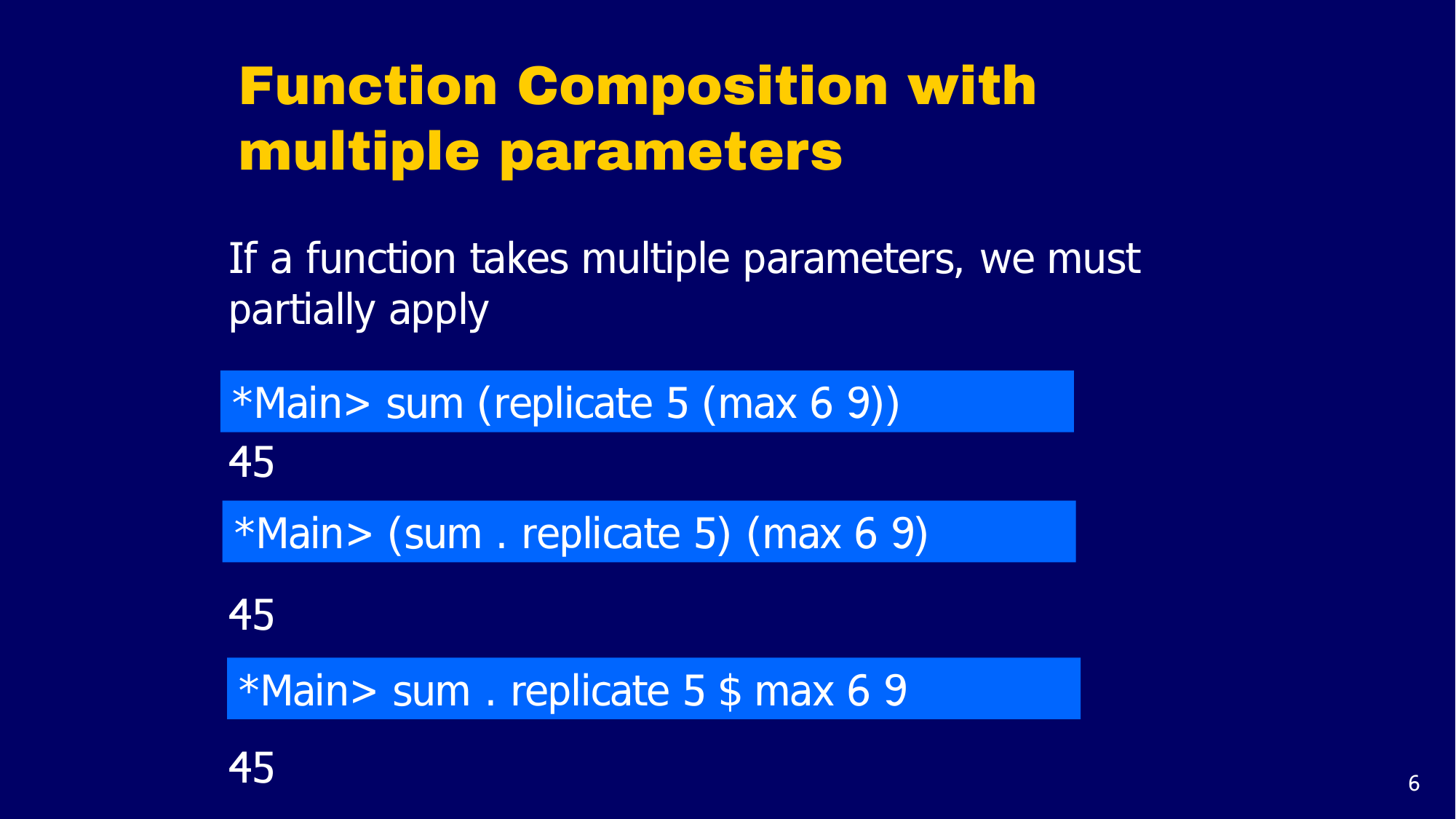

Function Composition with multiple parameters
If a function takes multiple parameters, we must partially apply

45

45

45
*Main> sum (replicate 5 (max 6 9))
*Main> (sum . replicate 5) (max 6 9)
*Main> sum . replicate 5 $ max 6 9
6